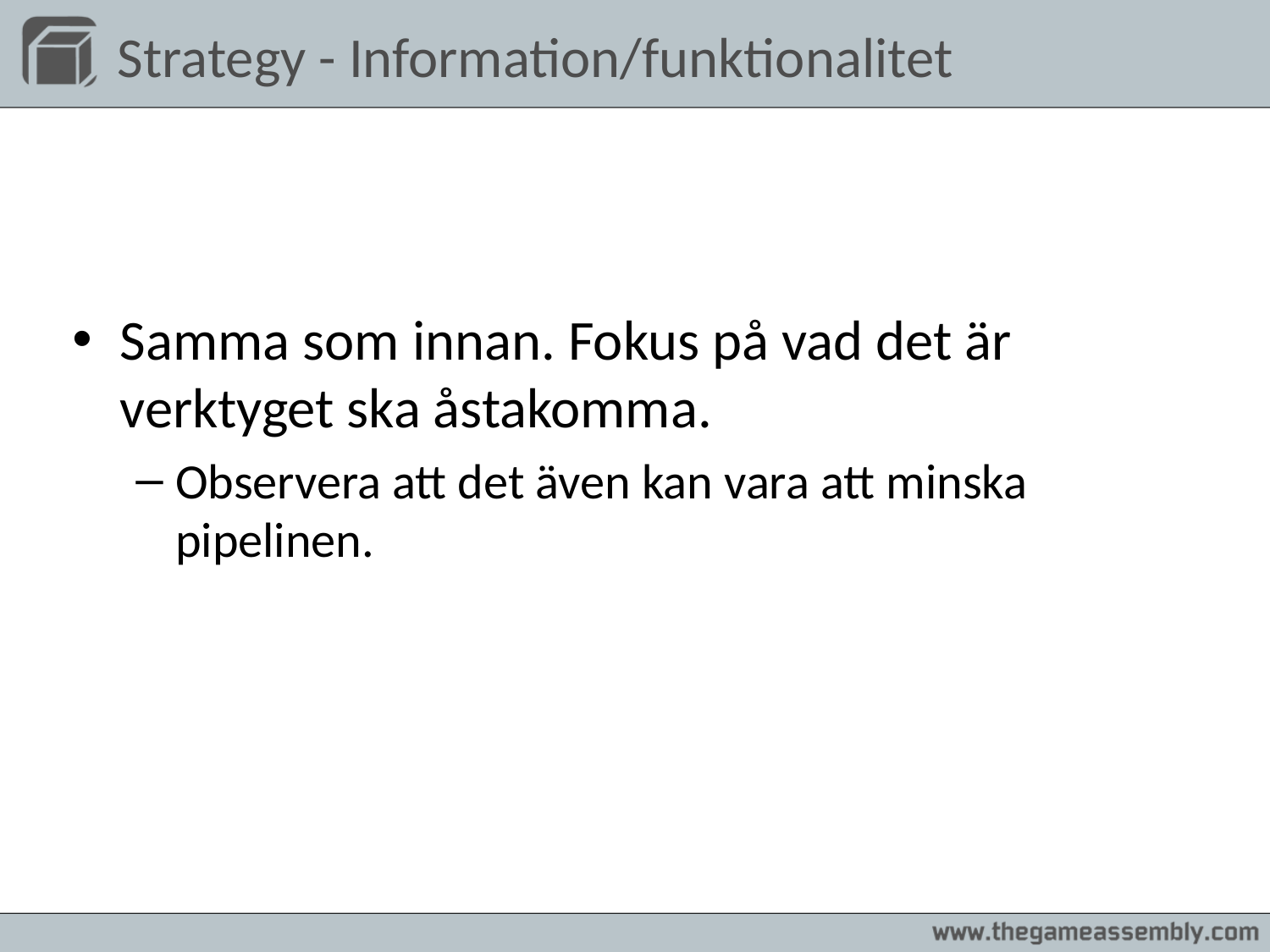

# Strategy - Information/funktionalitet
Samma som innan. Fokus på vad det är verktyget ska åstakomma.
Observera att det även kan vara att minska pipelinen.